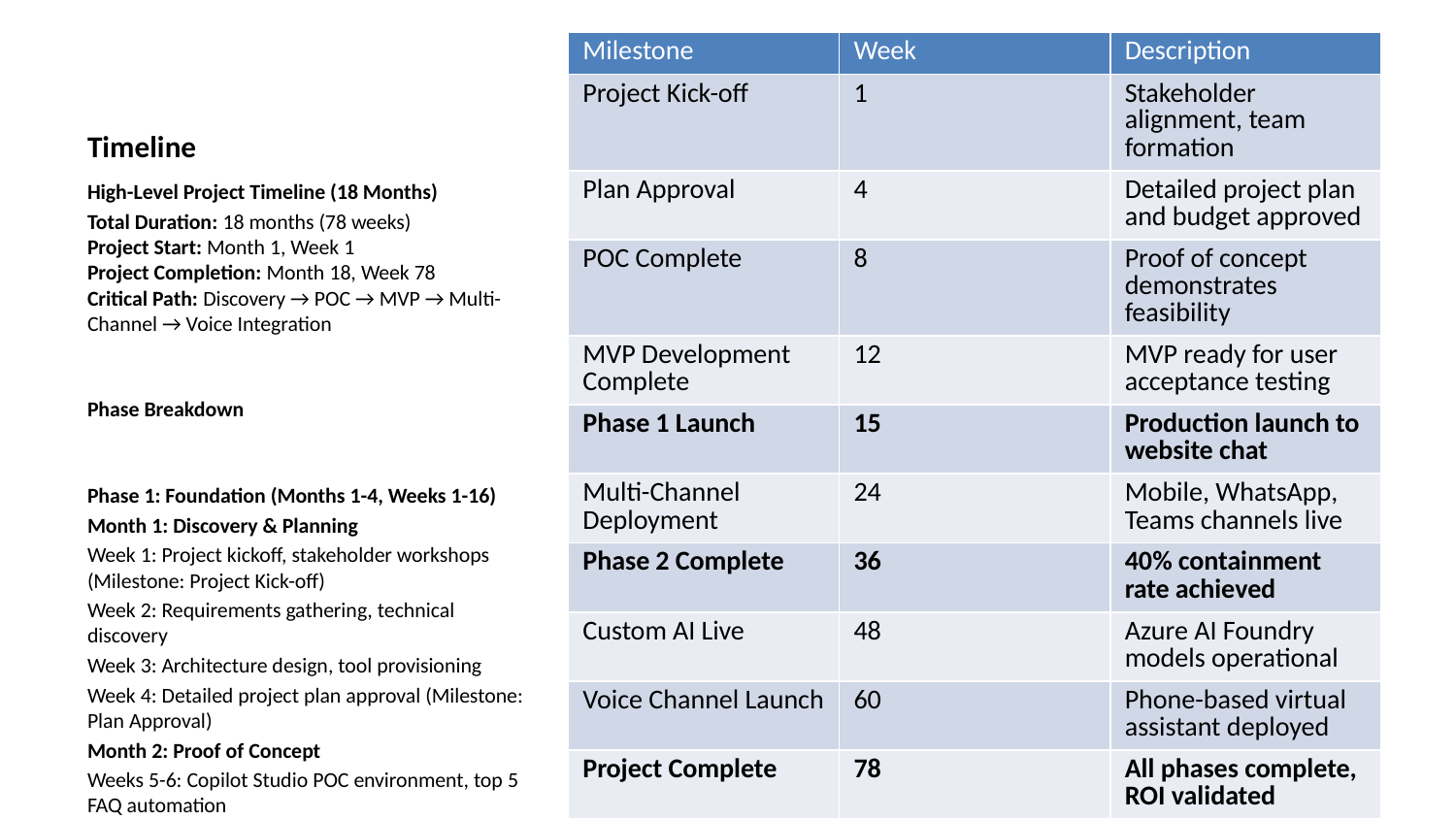

| Milestone | Week | Description |
| --- | --- | --- |
| Project Kick-off | 1 | Stakeholder alignment, team formation |
| Plan Approval | 4 | Detailed project plan and budget approved |
| POC Complete | 8 | Proof of concept demonstrates feasibility |
| MVP Development Complete | 12 | MVP ready for user acceptance testing |
| Phase 1 Launch | 15 | Production launch to website chat |
| Multi-Channel Deployment | 24 | Mobile, WhatsApp, Teams channels live |
| Phase 2 Complete | 36 | 40% containment rate achieved |
| Custom AI Live | 48 | Azure AI Foundry models operational |
| Voice Channel Launch | 60 | Phone-based virtual assistant deployed |
| Project Complete | 78 | All phases complete, ROI validated |
# Timeline
High-Level Project Timeline (18 Months)
Total Duration: 18 months (78 weeks)
Project Start: Month 1, Week 1
Project Completion: Month 18, Week 78
Critical Path: Discovery → POC → MVP → Multi-Channel → Voice Integration
Phase Breakdown
Phase 1: Foundation (Months 1-4, Weeks 1-16)
Month 1: Discovery & Planning
Week 1: Project kickoff, stakeholder workshops (Milestone: Project Kick-off)
Week 2: Requirements gathering, technical discovery
Week 3: Architecture design, tool provisioning
Week 4: Detailed project plan approval (Milestone: Plan Approval)
Month 2: Proof of Concept
Weeks 5-6: Copilot Studio POC environment, top 5 FAQ automation
Weeks 7-8: Azure AI Search integration, policy lookup prototype
Week 8 end: POC demo and Go/No-Go decision (Milestone: POC Complete)
Month 3: MVP Development
Weeks 9-10: Expand to top 10 inquiries, conversation refinement
Weeks 11-12: Production integrations (policy API, auth, analytics)
Week 12 end: MVP ready for UAT (Milestone: MVP Development Complete)
Month 4: Launch & Stabilization
Week 13: Pilot with 100 customers, monitoring
Week 14: Customer service team training
Week 15: Production launch to website chat (Milestone: Phase 1 Launch)
Week 16: Post-launch support and optimization
Phase 2: Expansion (Months 5-9, Weeks 17-36)
Months 5-6: Multi-Channel Deployment
Weeks 17-20: Mobile app integration (iOS and Android)
Weeks 21-24: WhatsApp Business and Microsoft Teams channels
Week 24 end: Multi-channel live (Milestone: Multi-Channel Deployment)
Months 7-8: Enhanced Capabilities
Weeks 25-28: Expand to top 30 inquiries, claims status tracking
Weeks 29-32: Travel advisory integration, proactive notifications
Week 32 end: Enhanced capabilities live
Month 9: Advanced Integrations & Optimization
Weeks 33-34: CRM integration, service request creation
Weeks 35-36: Payment gateway integration, Phase 2 optimization
Week 36 end: 40% containment rate achieved (Milestone: Phase 2 Complete)
Phase 3: Advanced AI (Months 10-18, Weeks 37-78)
Months 10-12: Custom AI Models
Weeks 37-42: Azure AI Foundry setup, model development environment
Weeks 43-48: Policy recommendation engine, sentiment analysis, intent classification
Week 48 end: Custom models deployed (Milestone: Custom AI Live)
Months 13-15: Voice Channel
Weeks 49-54: Voice Live API integration, speech-to-text optimization
Weeks 55-60: Call center platform integration, testing
Week 60 end: Voice channel operational (Milestone: Voice Channel Launch)
Months 16-18: Multi-Agent System & Finalization
Weeks 61-66: Multi-agent architecture design and development
Weeks 67-72: Specialist agents deployment, coordinated handoffs
Weeks 73-76: System-wide optimization, performance tuning
Weeks 77-78: Final business case validation, project closeout
Week 78: Project completion (Milestone: Project Complete)
Key Milestones Summary